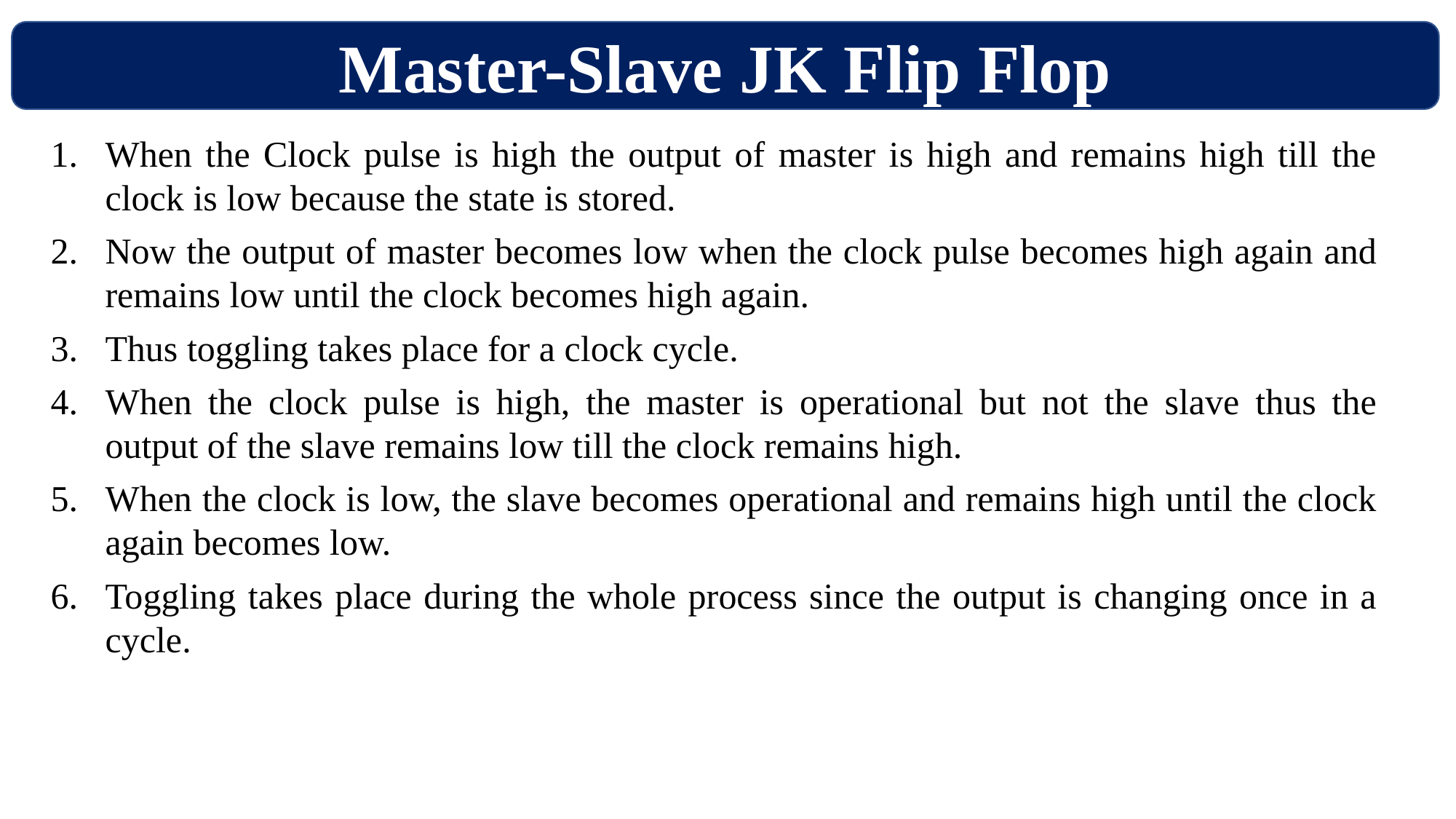

Master-Slave JK Flip Flop
When the Clock pulse is high the output of master is high and remains high till the clock is low because the state is stored.
Now the output of master becomes low when the clock pulse becomes high again and remains low until the clock becomes high again.
Thus toggling takes place for a clock cycle.
When the clock pulse is high, the master is operational but not the slave thus the output of the slave remains low till the clock remains high.
When the clock is low, the slave becomes operational and remains high until the clock again becomes low.
Toggling takes place during the whole process since the output is changing once in a cycle.